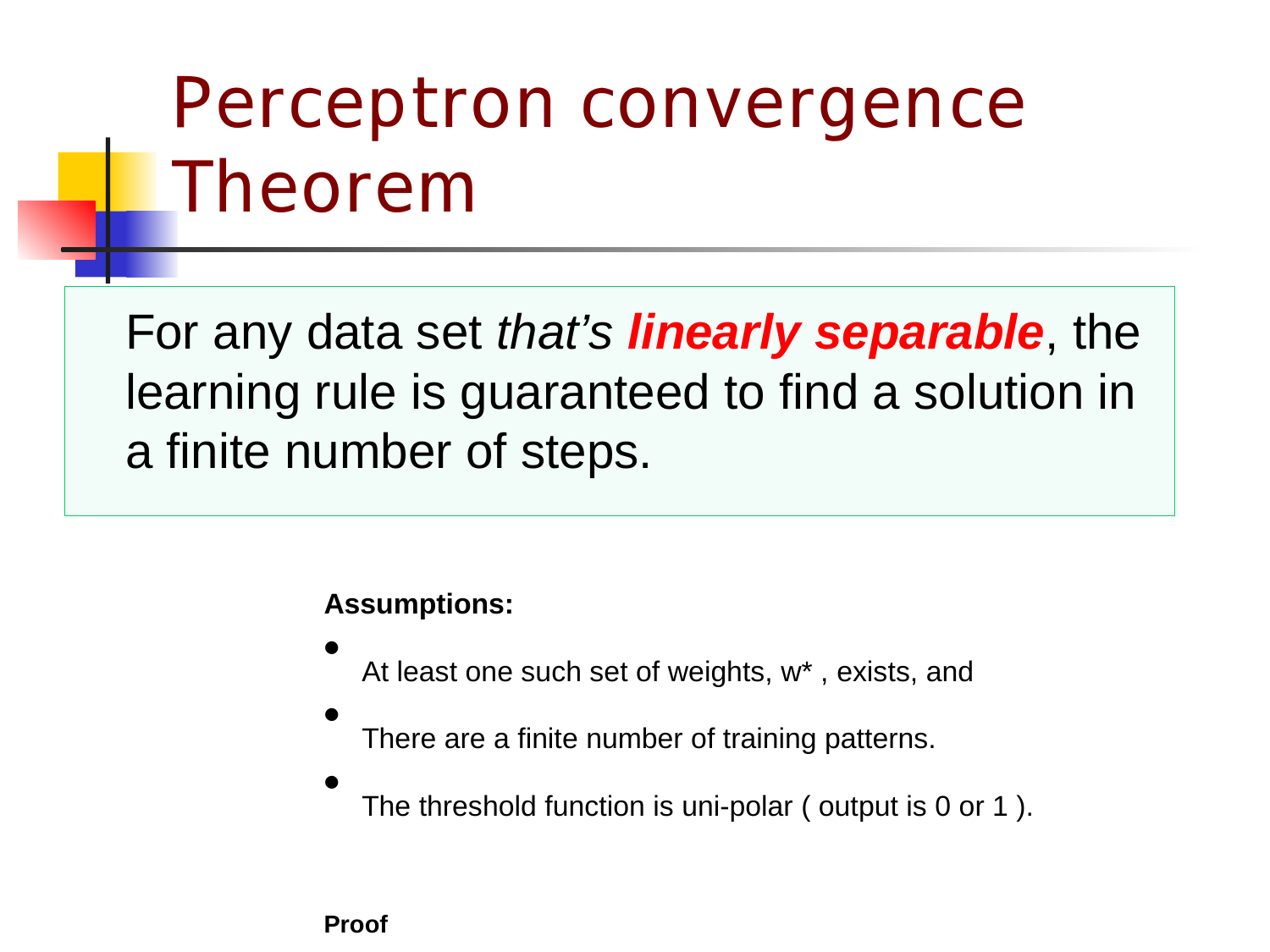

# Perceptron convergence Theorem
	For any data set that’s linearly separable, the learning rule is guaranteed to find a solution in a finite number of steps.
Assumptions:
 At least one such set of weights, w* , exists, and
 There are a finite number of training patterns.
 The threshold function is uni-polar ( output is 0 or 1 ).

Proof